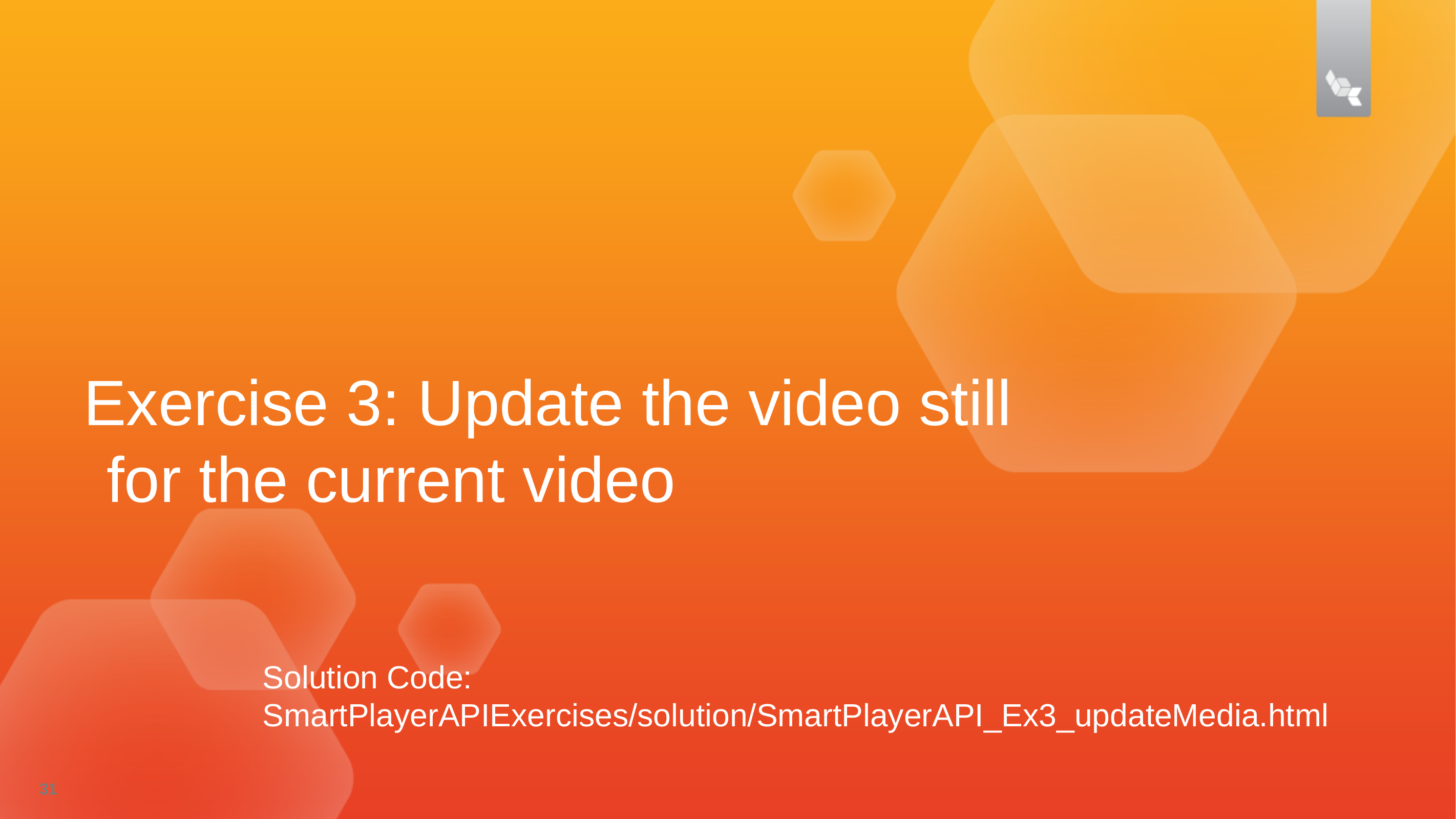

Exercise 3: Update the video still for the current video

Solution Code:
SmartPlayerAPIExercises/solution/SmartPlayerAPI_Ex3_updateMedia.html
31